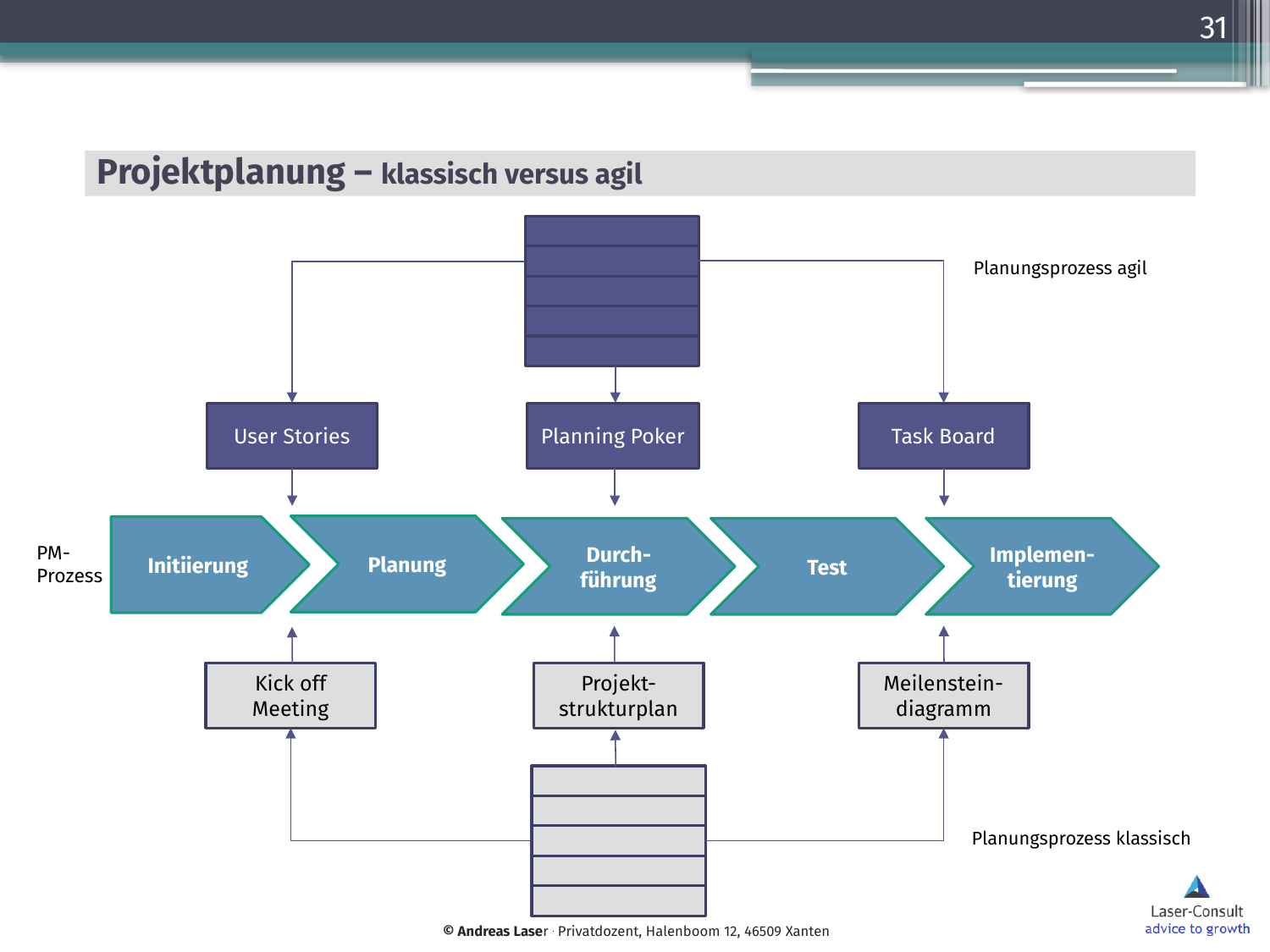

31
# Projektplanung – klassisch versus agil

Planungsprozess agil
User Stories
Planning Poker
Task Board
Planung
Initiierung
Durch-führung
Test
Implemen-tierung
PM-
Prozess
Kick off Meeting
Projekt-strukturplan
Meilenstein-diagramm

Planungsprozess klassisch